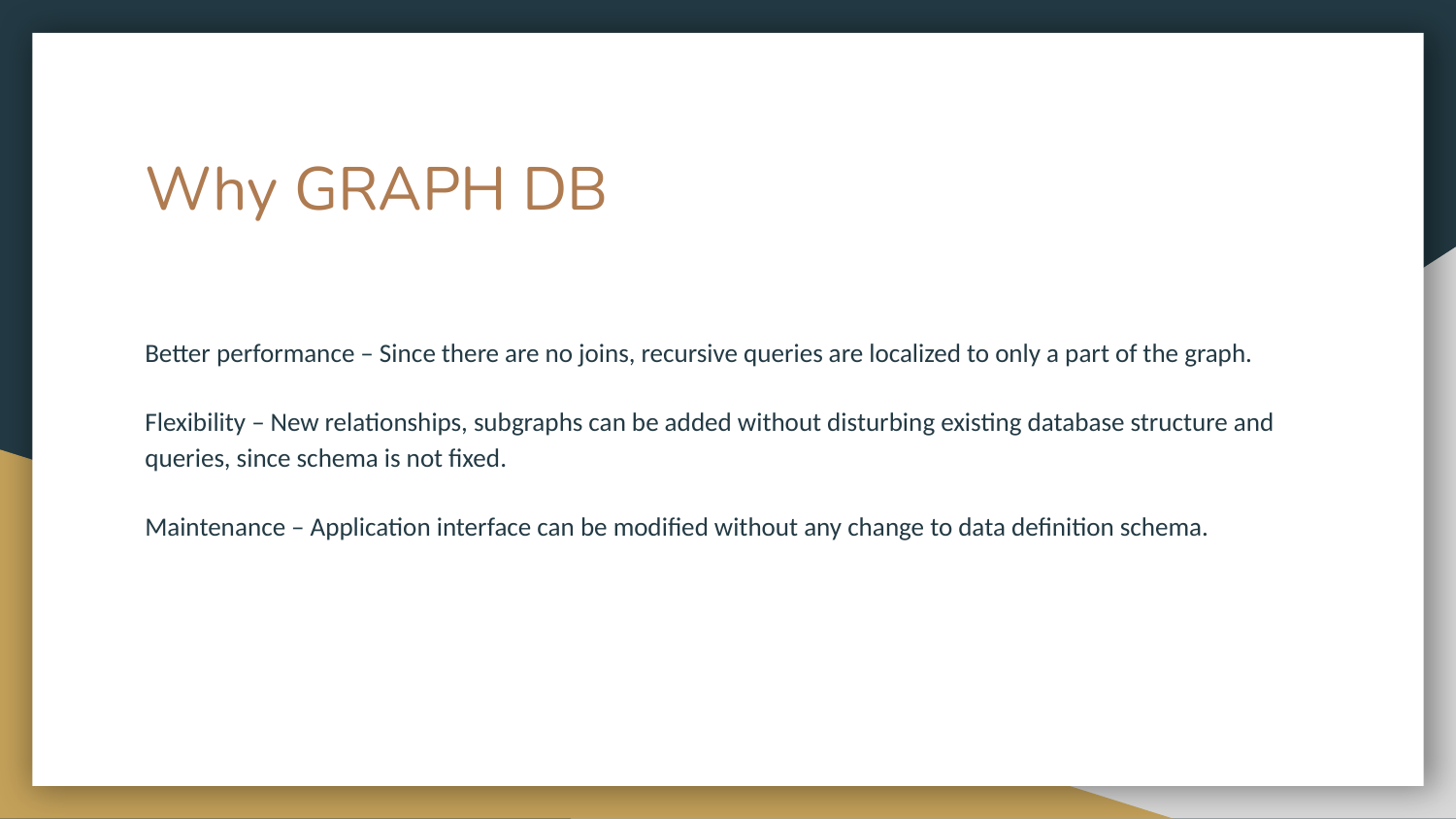

# Why GRAPH DB
Better performance – Since there are no joins, recursive queries are localized to only a part of the graph.
Flexibility – New relationships, subgraphs can be added without disturbing existing database structure and queries, since schema is not fixed.
Maintenance – Application interface can be modified without any change to data definition schema.